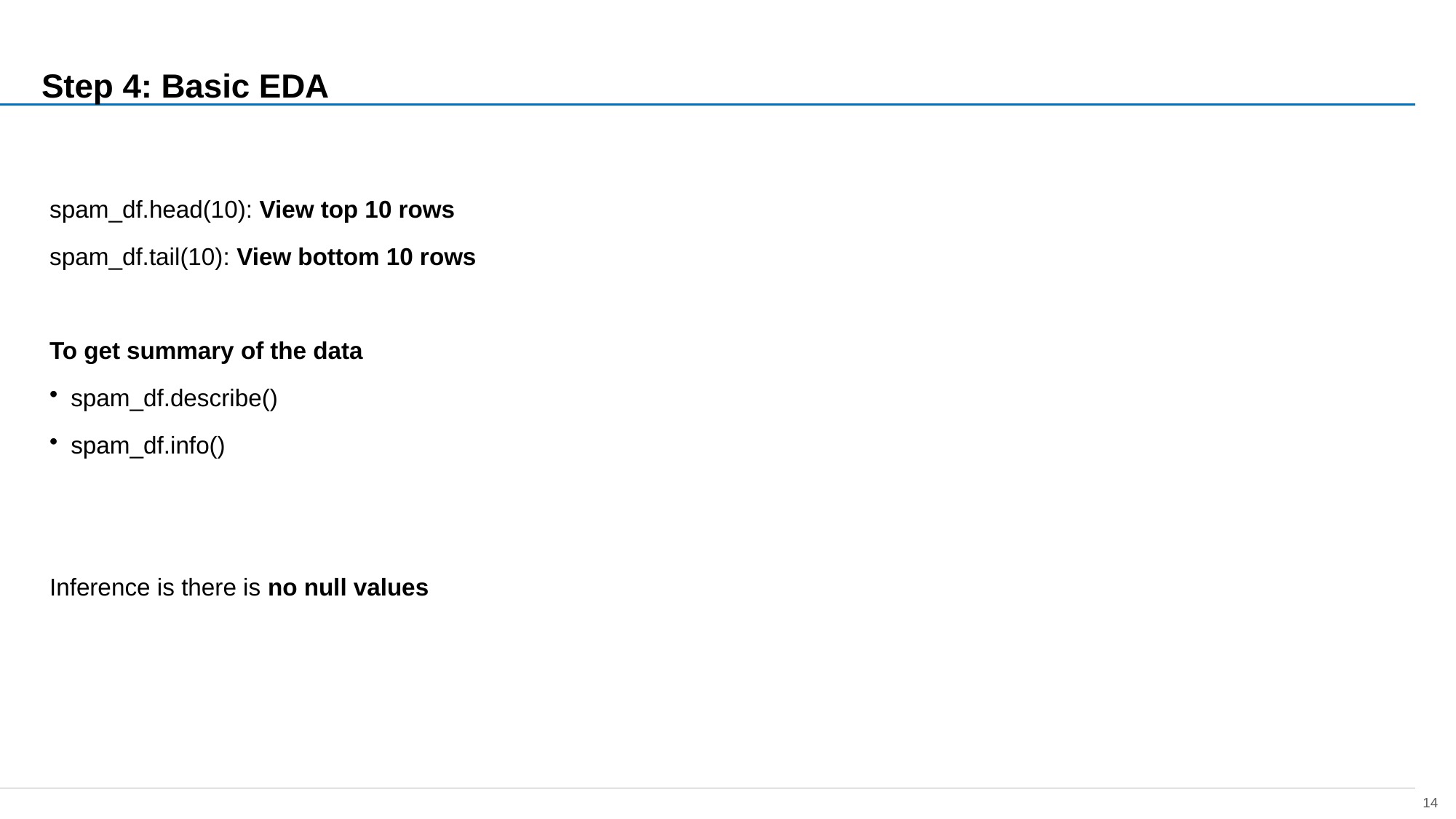

overall_0_132335268282037724 columns_1_132225817802942803 2_1_132335268182249538
# Step 4: Basic EDA

spam_df.head(10): View top 10 rows
spam_df.tail(10): View bottom 10 rows

To get summary of the data
spam_df.describe()
spam_df.info()

Inference is there is no null values